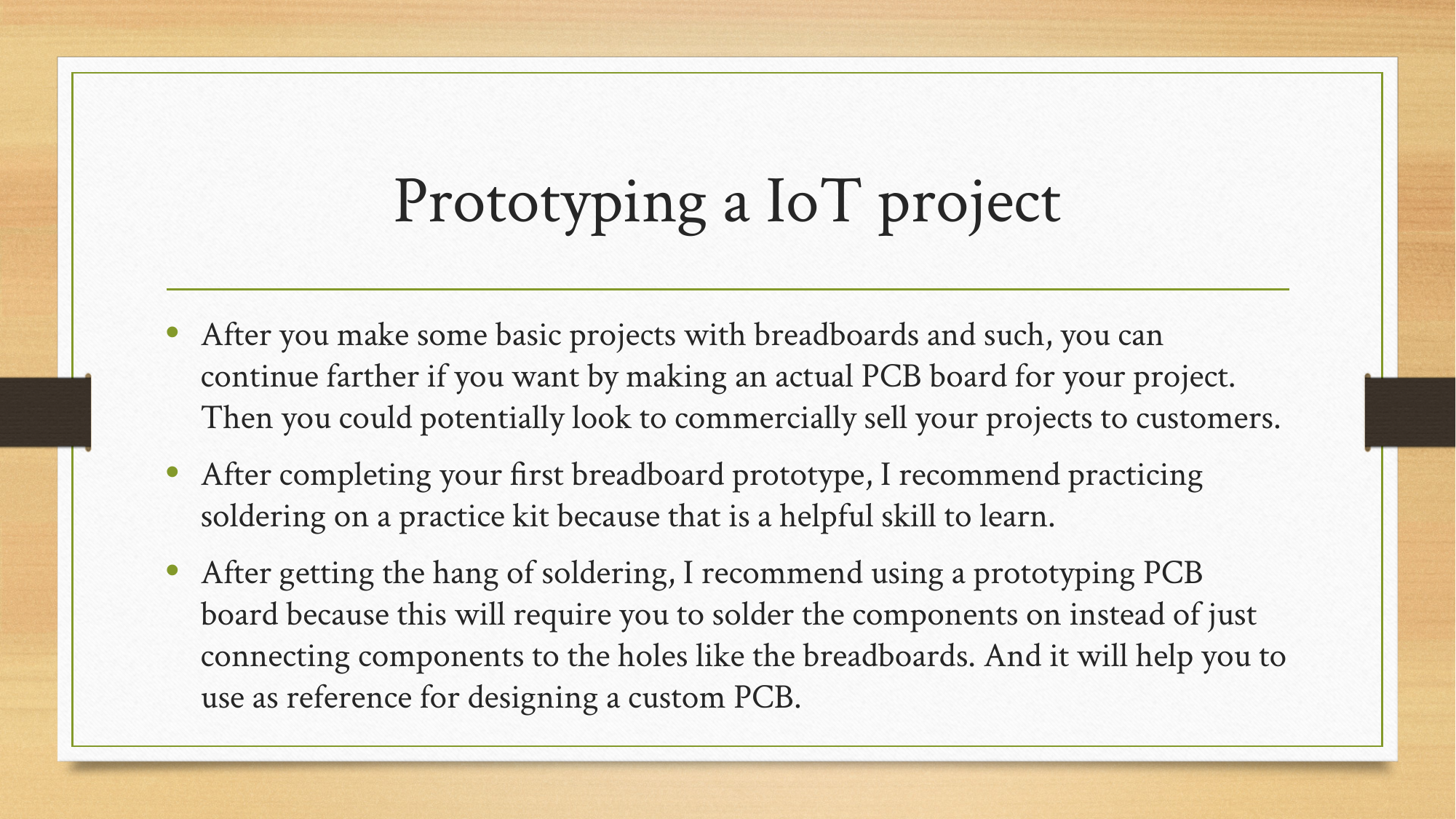

# Prototyping a IoT project
After you make some basic projects with breadboards and such, you can continue farther if you want by making an actual PCB board for your project. Then you could potentially look to commercially sell your projects to customers.
After completing your first breadboard prototype, I recommend practicing soldering on a practice kit because that is a helpful skill to learn.
After getting the hang of soldering, I recommend using a prototyping PCB board because this will require you to solder the components on instead of just connecting components to the holes like the breadboards. And it will help you to use as reference for designing a custom PCB.